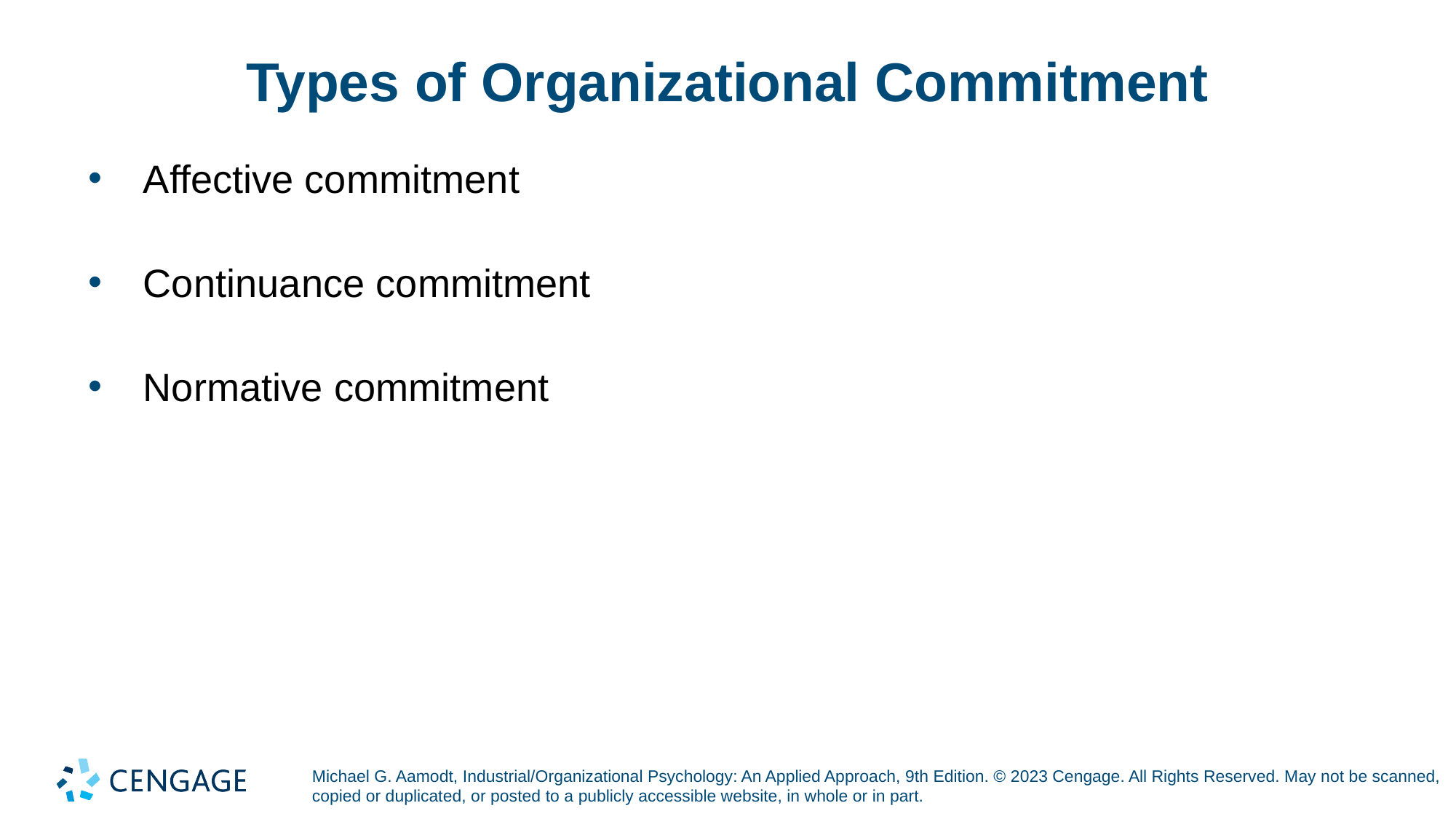

# Types of Organizational Commitment
Affective commitment
Continuance commitment
Normative commitment